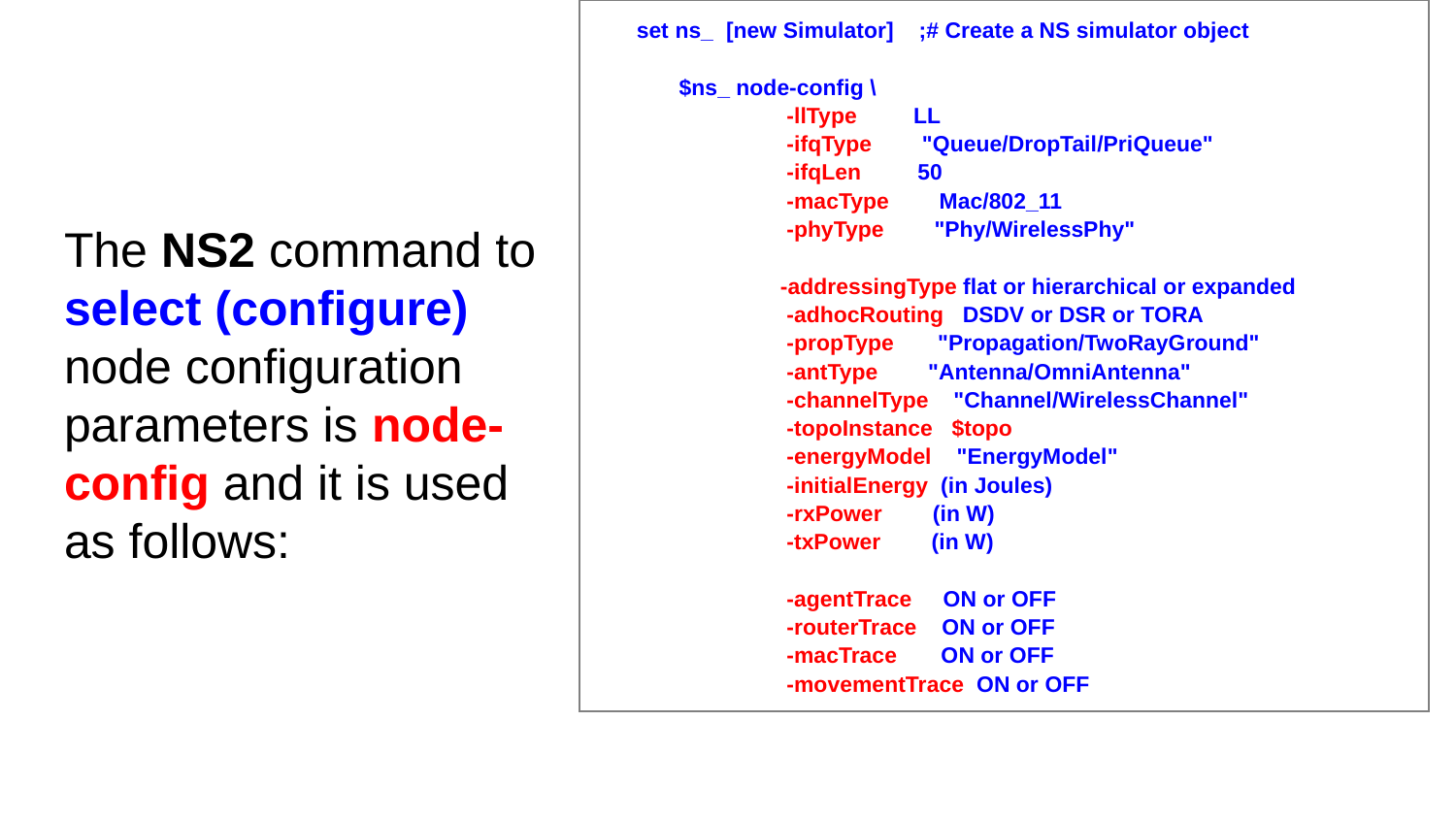

| set ns\_ [new Simulator] ;# Create a NS simulator object $ns\_ node-config \ -llType LL -ifqType "Queue/DropTail/PriQueue" -ifqLen 50 -macType Mac/802\_11 -phyType "Phy/WirelessPhy" -addressingType flat or hierarchical or expanded -adhocRouting DSDV or DSR or TORA -propType "Propagation/TwoRayGround" -antType "Antenna/OmniAntenna" -channelType "Channel/WirelessChannel" -topoInstance $topo -energyModel "EnergyModel" -initialEnergy (in Joules) -rxPower (in W) -txPower (in W) -agentTrace ON or OFF -routerTrace ON or OFF -macTrace ON or OFF -movementTrace ON or OFF |
| --- |
The NS2 command to select (configure) node configuration parameters is node-config and it is used as follows: